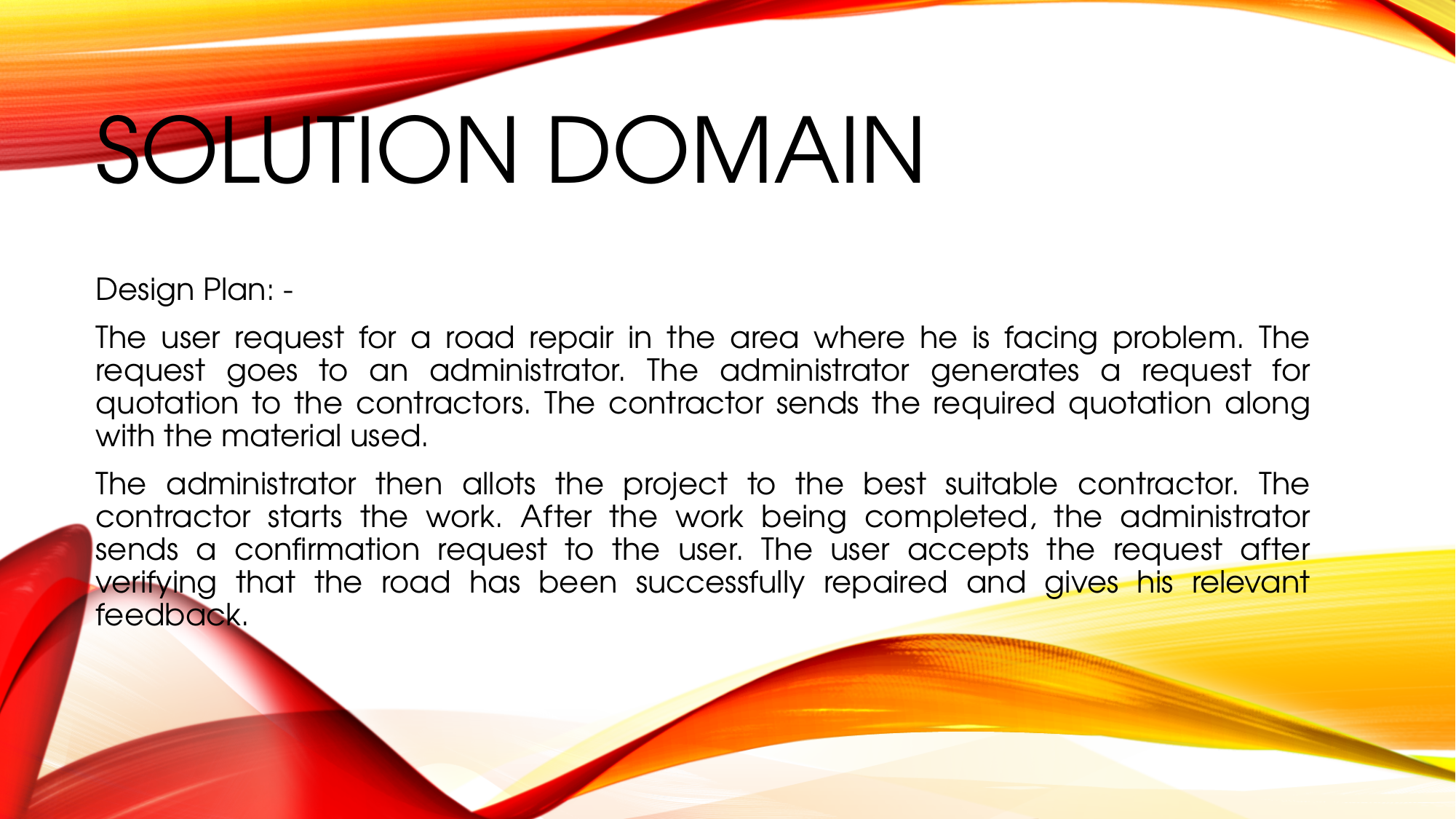

# Solution Domain
Design Plan: -
The user request for a road repair in the area where he is facing problem. The request goes to an administrator. The administrator generates a request for quotation to the contractors. The contractor sends the required quotation along with the material used.
The administrator then allots the project to the best suitable contractor. The contractor starts the work. After the work being completed, the administrator sends a confirmation request to the user. The user accepts the request after verifying that the road has been successfully repaired and gives his relevant feedback.